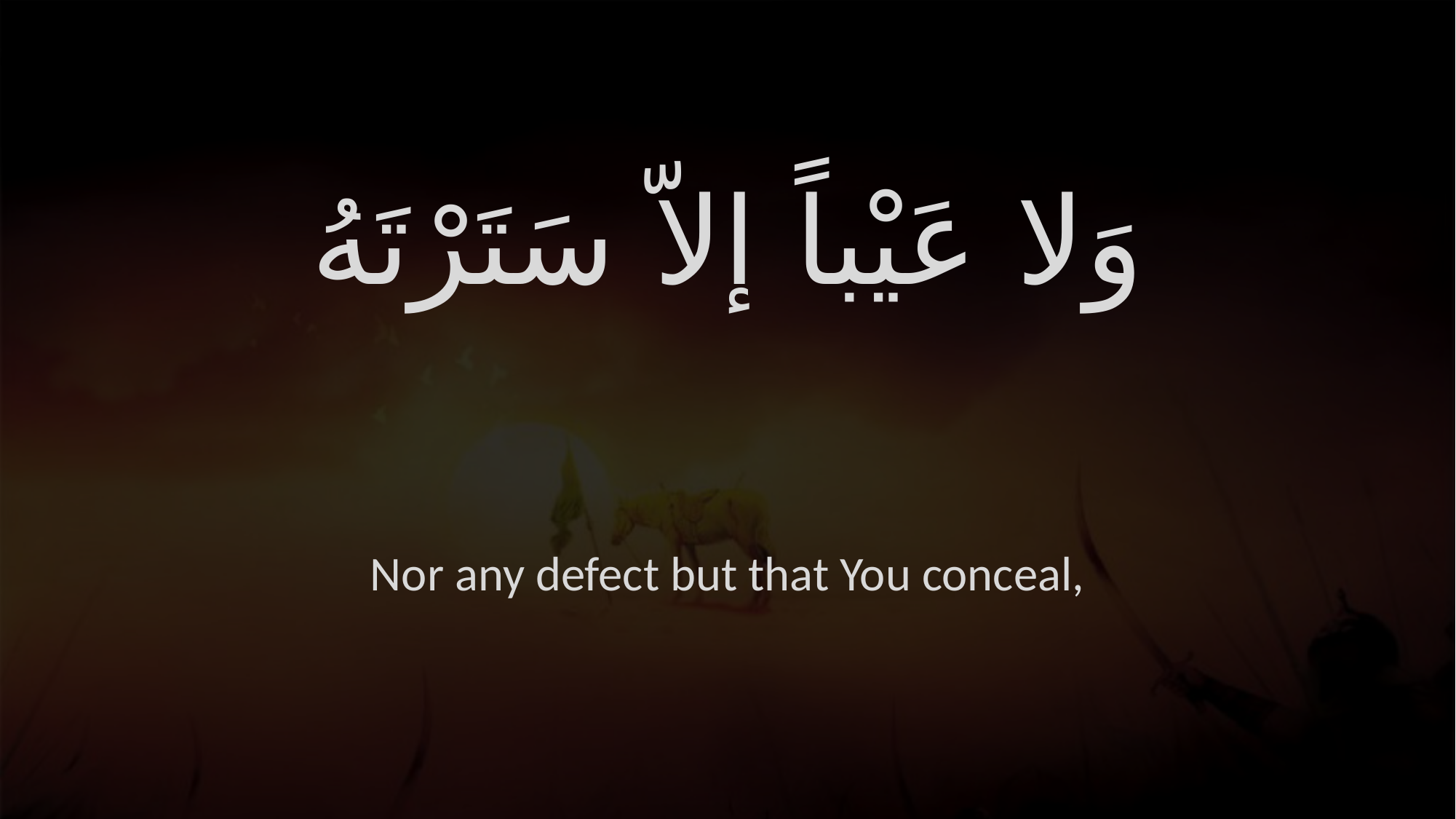

# وَلا عَيْباً إلاّ سَتَرْتَهُ
Nor any defect but that You conceal,